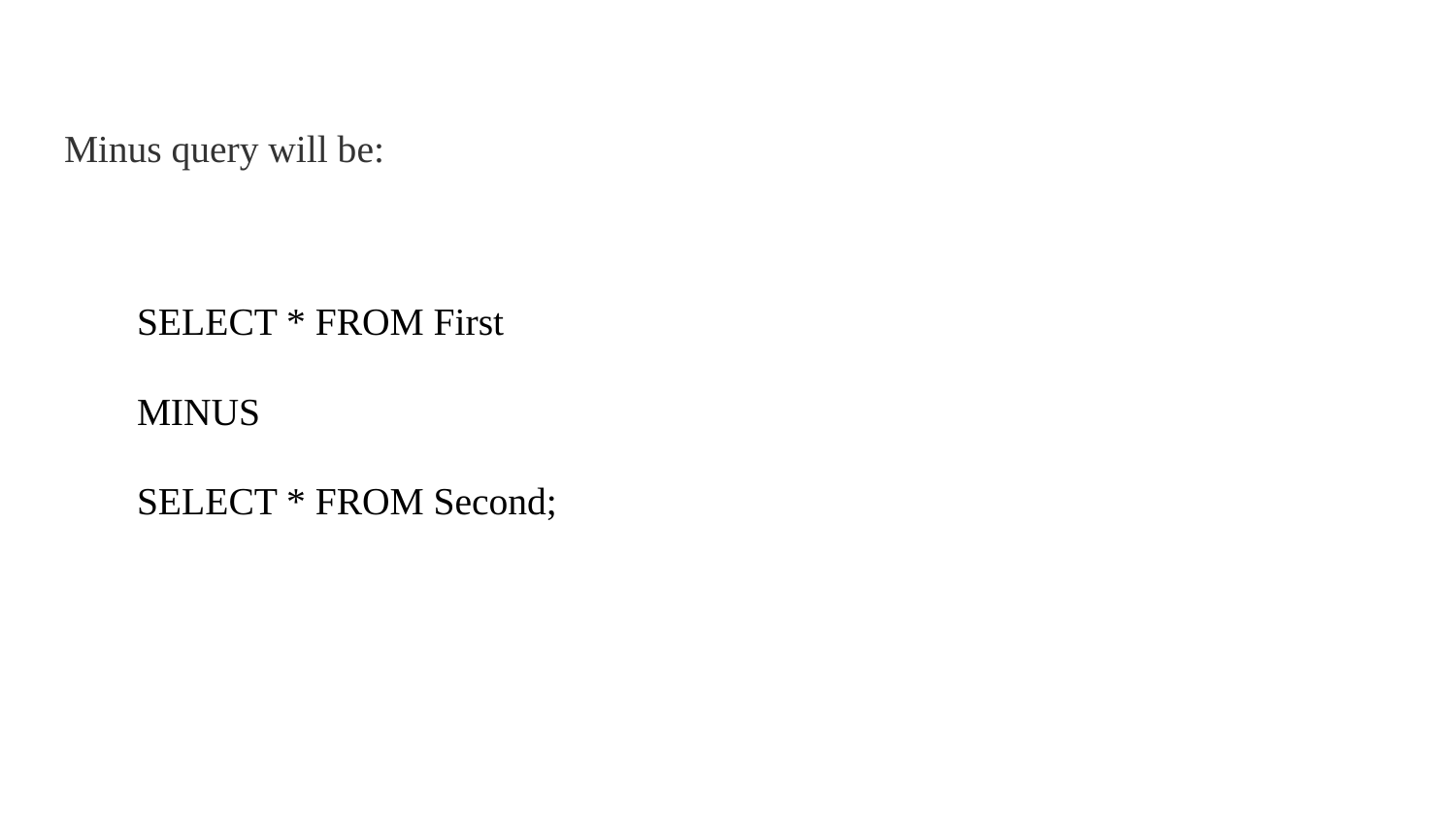

Minus query will be:

SELECT * FROM First
MINUS
SELECT * FROM Second;